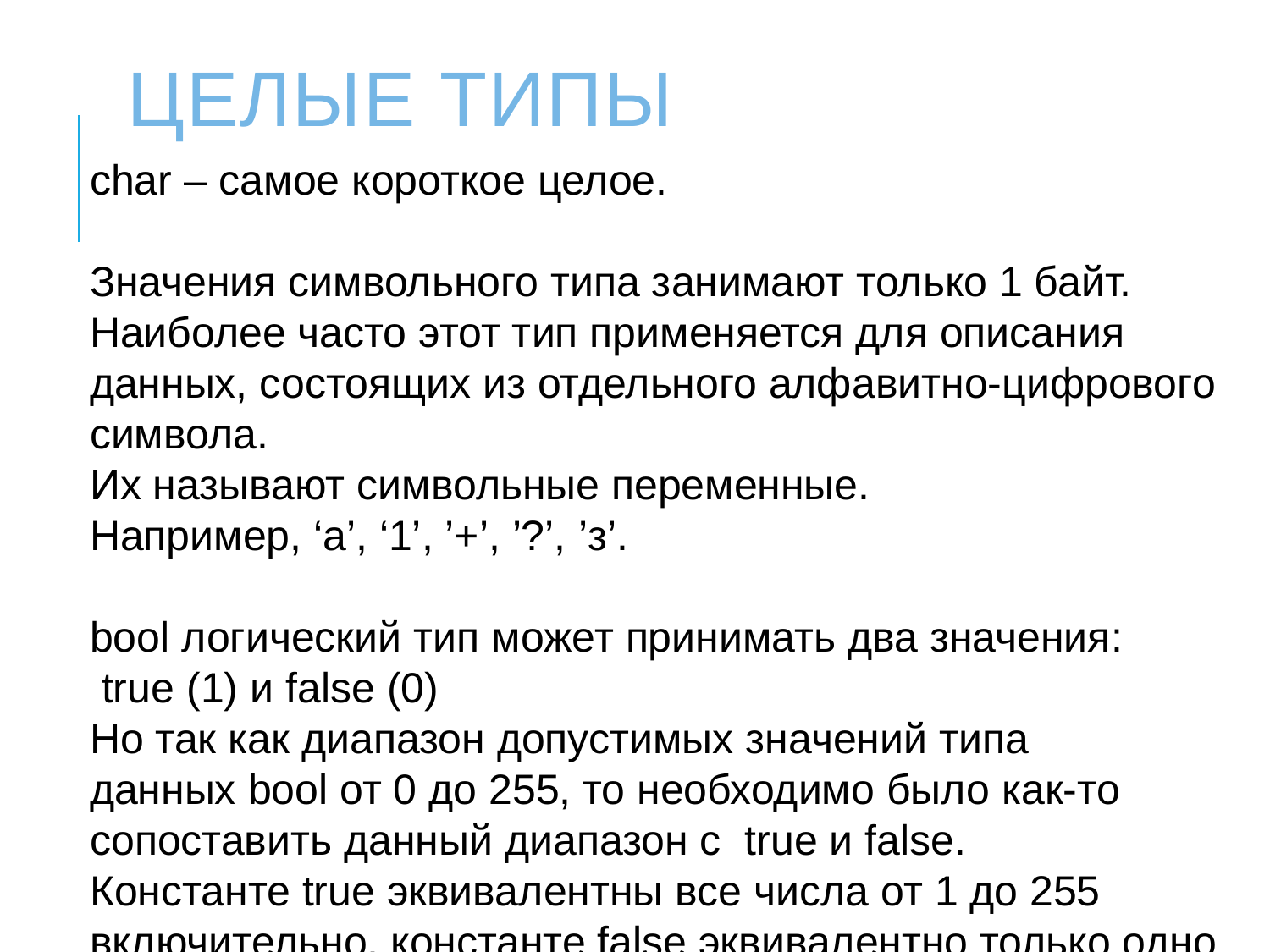

# ЦЕЛЫЕ ТИПЫ
char – самое короткое целое.

Значения символьного типа занимают только 1 байт. Наиболее часто этот тип применяется для описания данных, состоящих из отдельного алфавитно-цифрового символа.
Их называют символьные переменные.
Например, ‘a’, ‘1’, ’+’, ’?’, ’з’.

bool логический тип может принимать два значения:
 true (1) и false (0)
Но так как диапазон допустимых значений типа данных bool от 0 до 255, то необходимо было как-то сопоставить данный диапазон с  true и false. Константе true эквивалентны все числа от 1 до 255 включительно, константе false эквивалентно только одно целое число — 0.